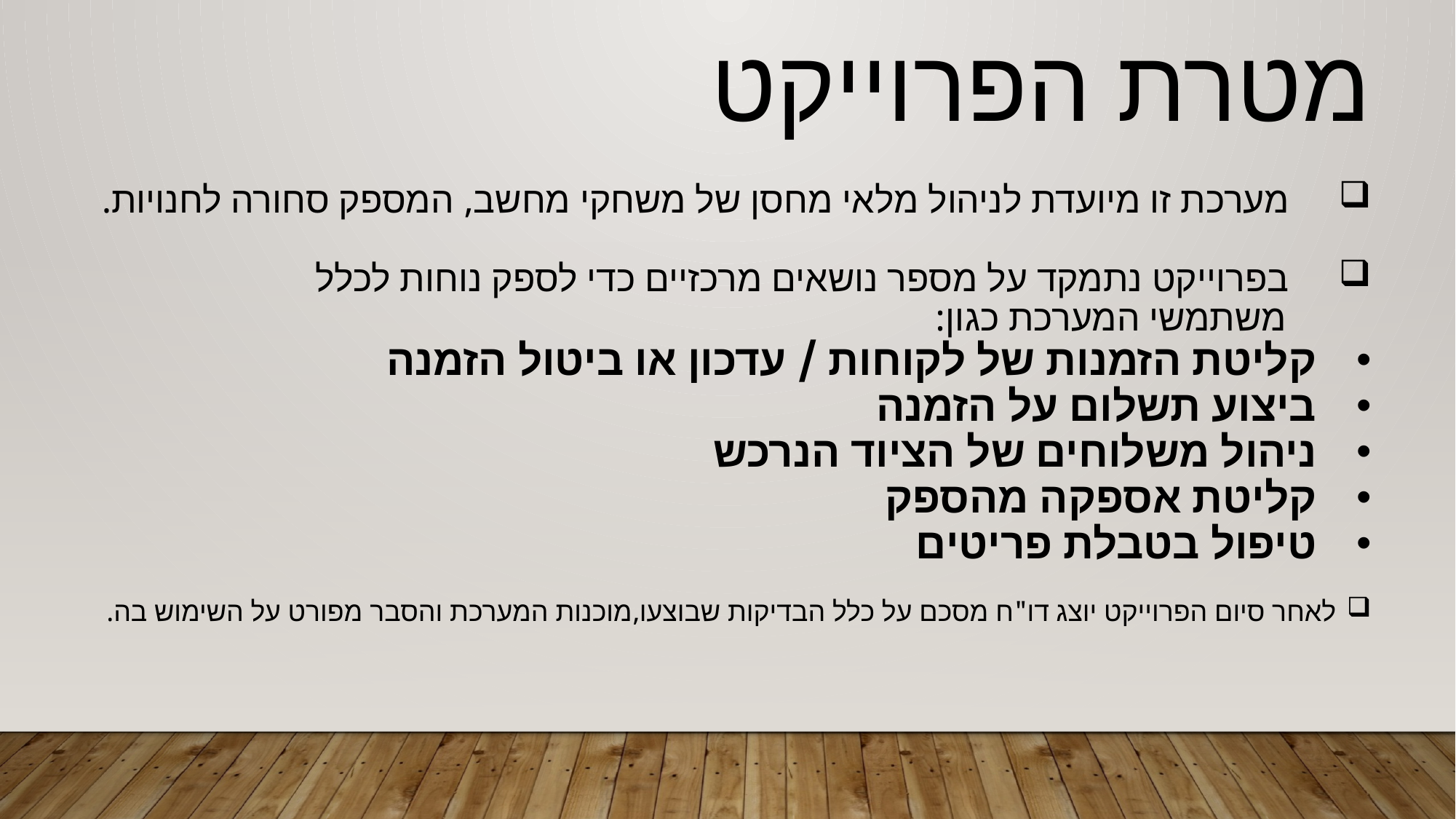

מטרת הפרוייקט

מערכת זו מיועדת לניהול מלאי מחסן של משחקי מחשב, המספק סחורה לחנויות.

בפרוייקט נתמקד על מספר נושאים מרכזיים כדי לספק נוחות לכלל
         משתמשי המערכת כגון:
קליטת הזמנות של לקוחות / עדכון או ביטול הזמנה
ביצוע תשלום על הזמנה
ניהול משלוחים של הציוד הנרכש
קליטת אספקה מהספק
טיפול בטבלת פריטים

לאחר סיום הפרוייקט יוצג דו"ח מסכם על כלל הבדיקות שבוצעו,מוכנות המערכת והסבר מפורט על השימוש בה.